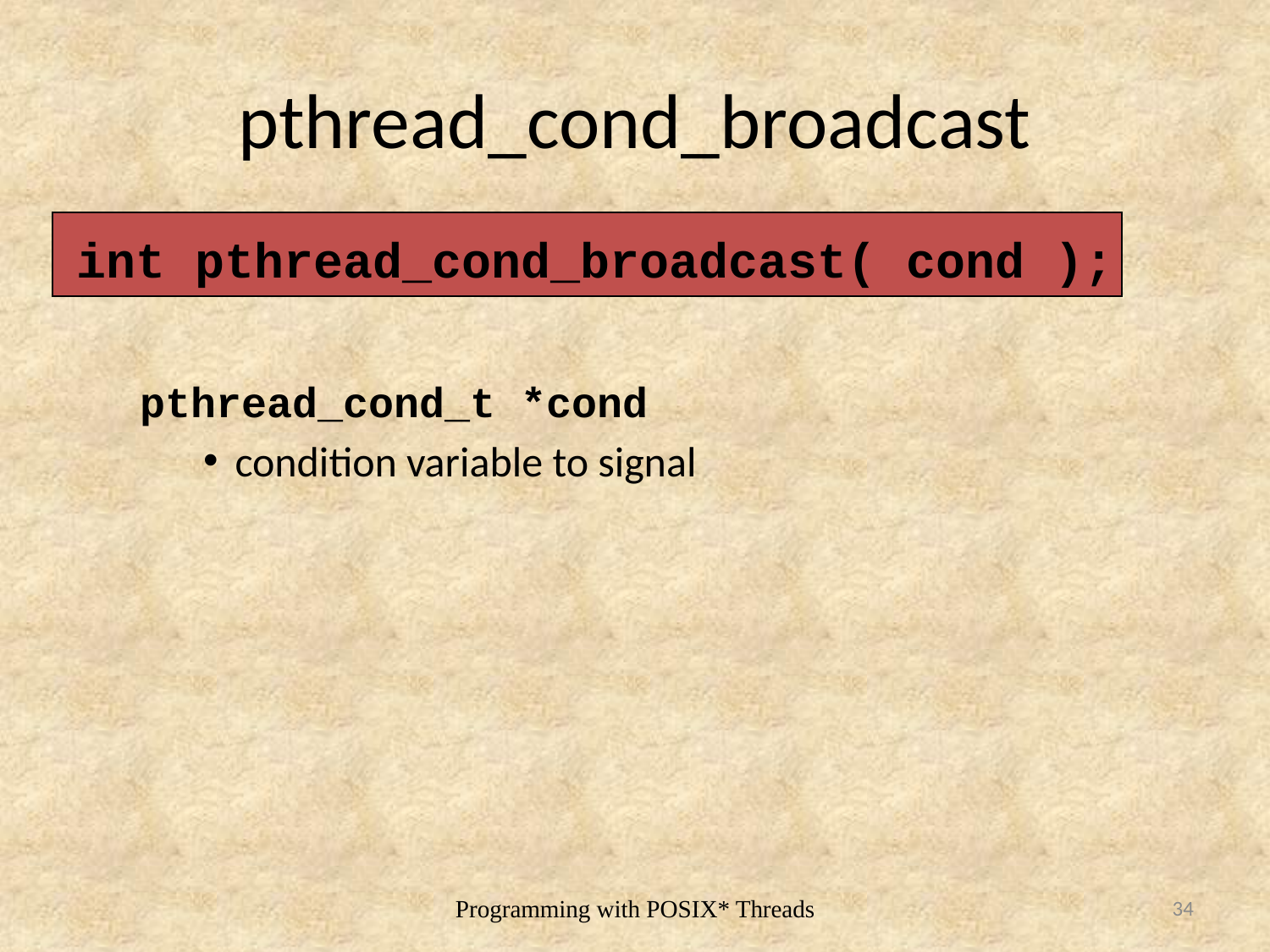

# pthread_cond_broadcast

int pthread_cond_broadcast( cond );

pthread_cond_t *cond
condition variable to signal
34
Programming with POSIX* Threads